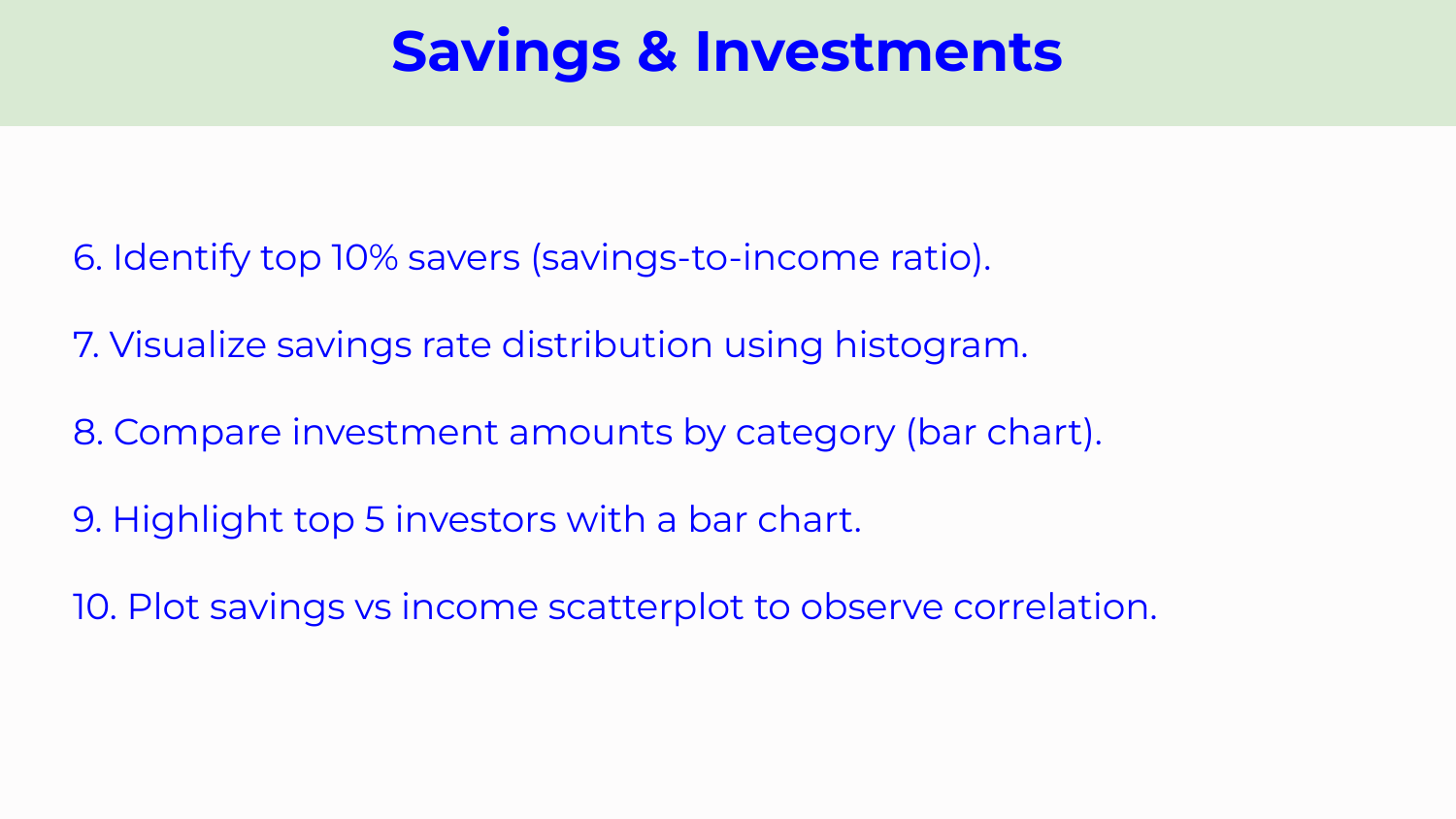

Savings & Investments

6. Identify top 10% savers (savings-to-income ratio).
7. Visualize savings rate distribution using histogram.
8. Compare investment amounts by category (bar chart).
9. Highlight top 5 investors with a bar chart.
10. Plot savings vs income scatterplot to observe correlation.